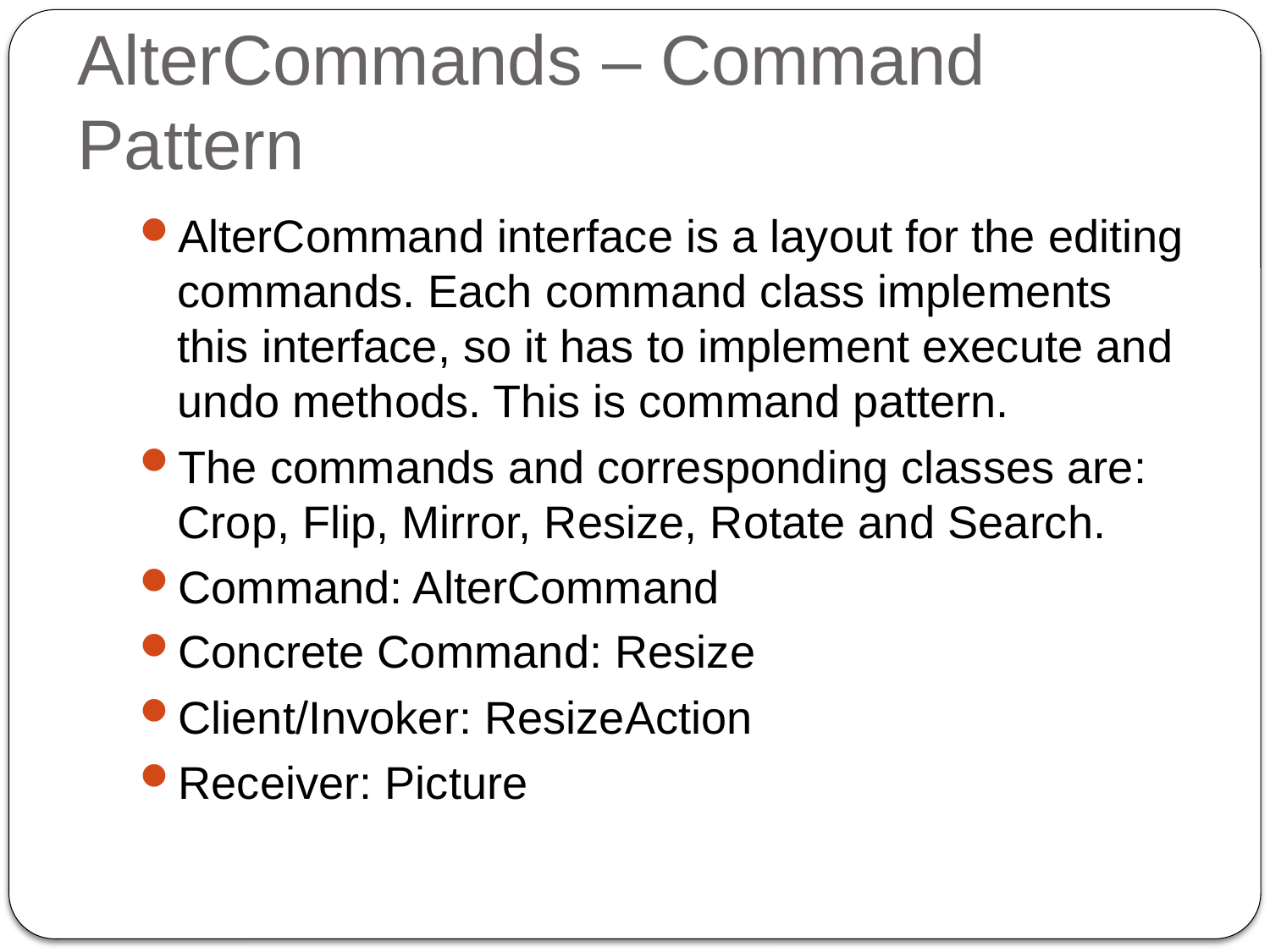

# AlterCommands – Command Pattern
AlterCommand interface is a layout for the editing commands. Each command class implements this interface, so it has to implement execute and undo methods. This is command pattern.
The commands and corresponding classes are: Crop, Flip, Mirror, Resize, Rotate and Search.
Command: AlterCommand
Concrete Command: Resize
Client/Invoker: ResizeAction
Receiver: Picture